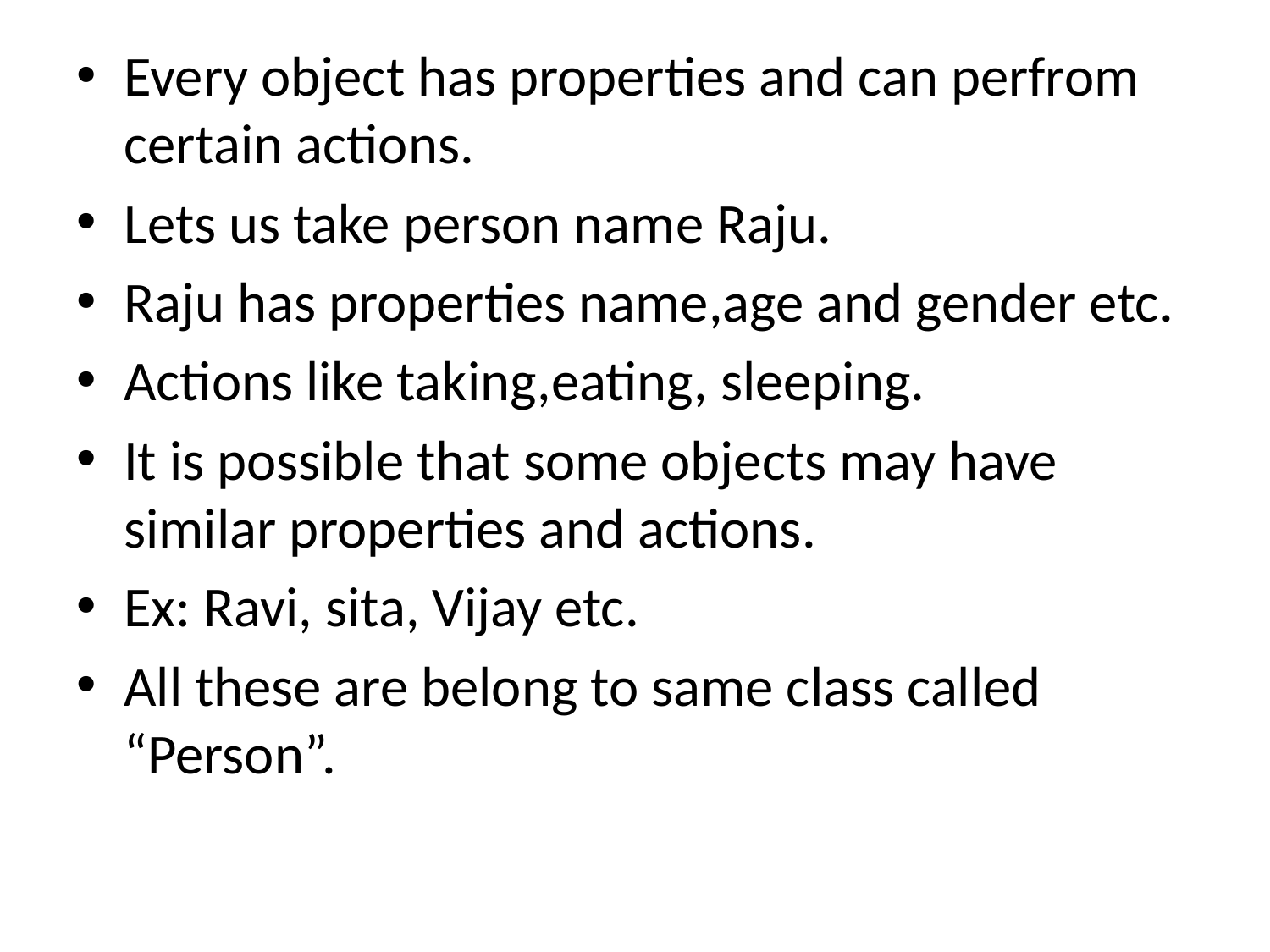

Every object has properties and can perfrom certain actions.
Lets us take person name Raju.
Raju has properties name,age and gender etc.
Actions like taking,eating, sleeping.
It is possible that some objects may have similar properties and actions.
Ex: Ravi, sita, Vijay etc.
All these are belong to same class called “Person”.
#